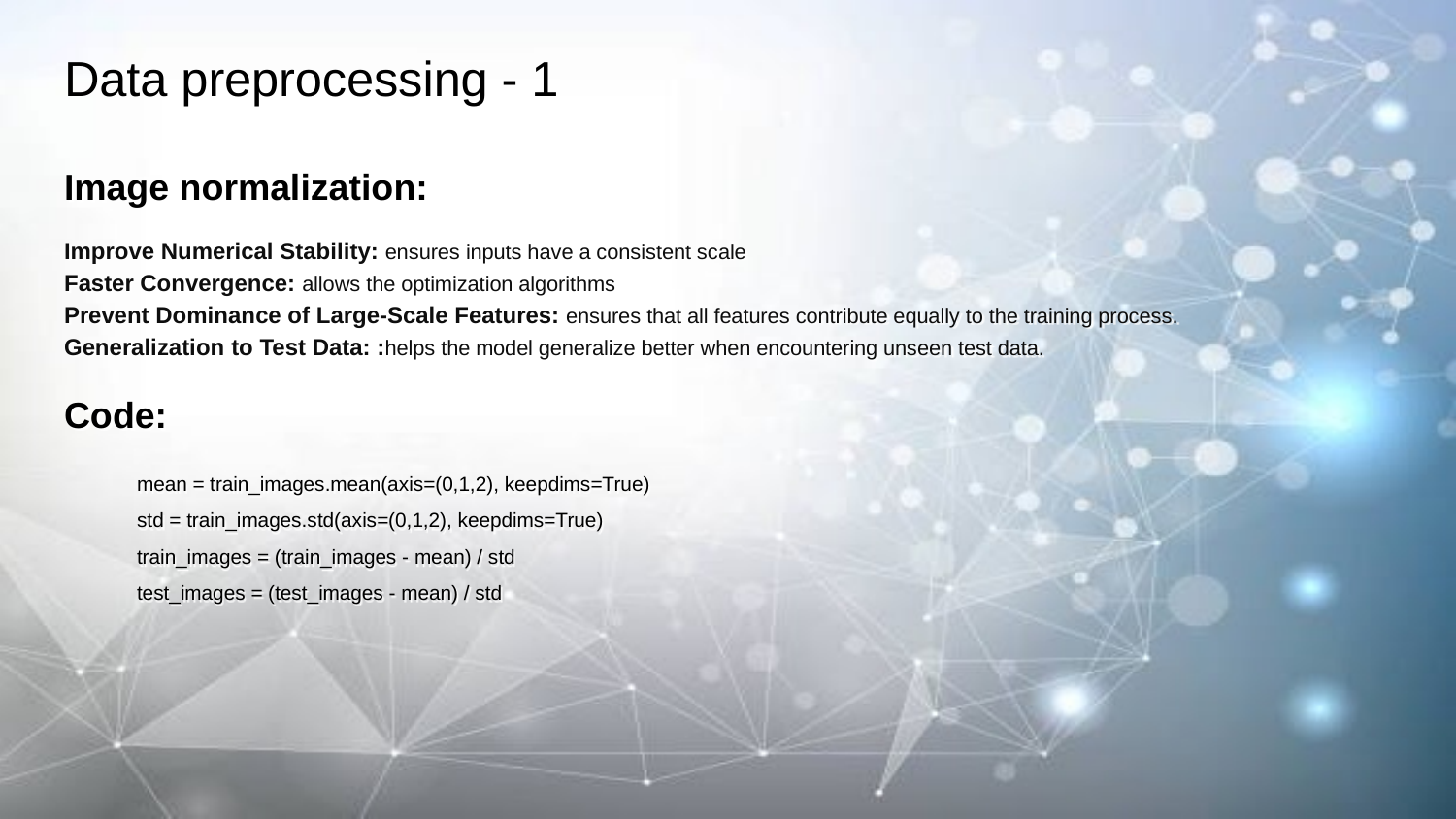

# Data preprocessing - 1
Image normalization:
Improve Numerical Stability: ensures inputs have a consistent scale
Faster Convergence: allows the optimization algorithms
Prevent Dominance of Large-Scale Features: ensures that all features contribute equally to the training process.
Generalization to Test Data: :helps the model generalize better when encountering unseen test data.

Code:
mean = train_images.mean(axis=(0,1,2), keepdims=True)
std = train_images.std(axis=(0,1,2), keepdims=True)
train_images = (train_images - mean) / std
test_images = (test_images - mean) / std